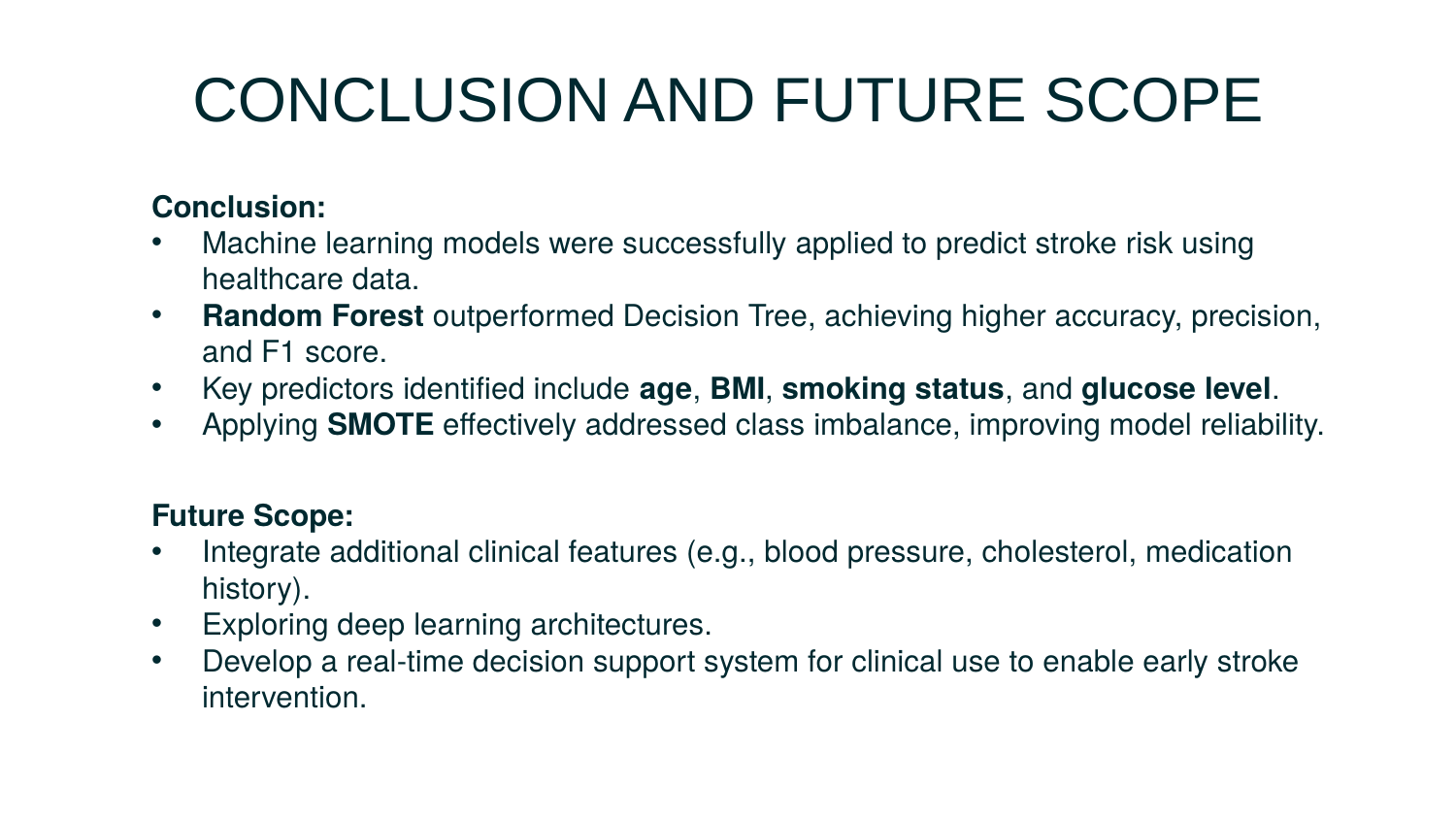

CONCLUSION AND FUTURE SCOPE
Conclusion:
Machine learning models were successfully applied to predict stroke risk using healthcare data.
Random Forest outperformed Decision Tree, achieving higher accuracy, precision, and F1 score.
Key predictors identified include age, BMI, smoking status, and glucose level.
Applying SMOTE effectively addressed class imbalance, improving model reliability.

Future Scope:
Integrate additional clinical features (e.g., blood pressure, cholesterol, medication history).
Exploring deep learning architectures.
Develop a real-time decision support system for clinical use to enable early stroke intervention.